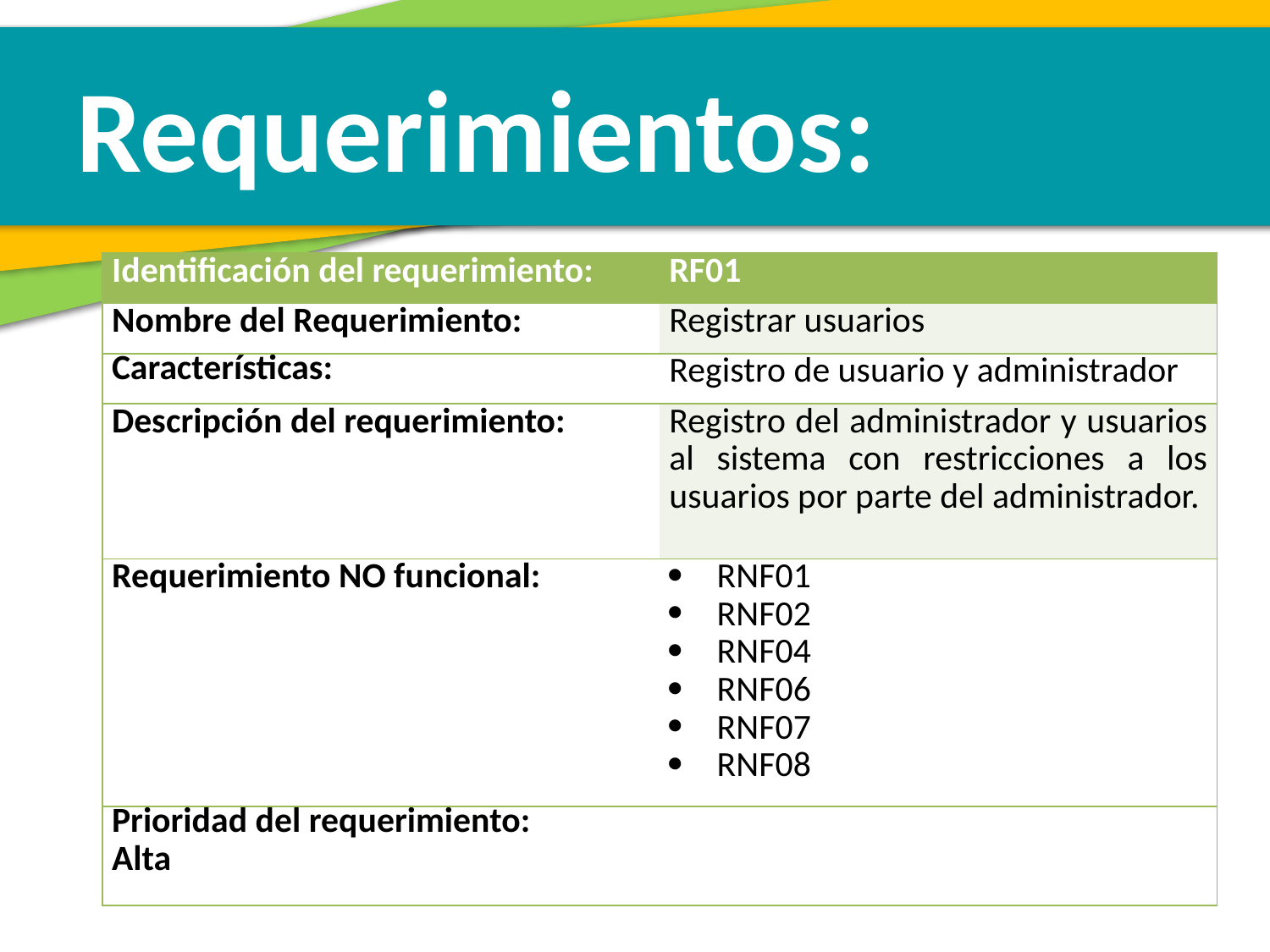

Requerimientos:
| Identificación del requerimiento: | RF01 |
| --- | --- |
| Nombre del Requerimiento: | Registrar usuarios |
| Características: | Registro de usuario y administrador |
| Descripción del requerimiento: | Registro del administrador y usuarios al sistema con restricciones a los usuarios por parte del administrador. |
| Requerimiento NO funcional: | RNF01 RNF02 RNF04 RNF06 RNF07 RNF08 |
| Prioridad del requerimiento: Alta |  |